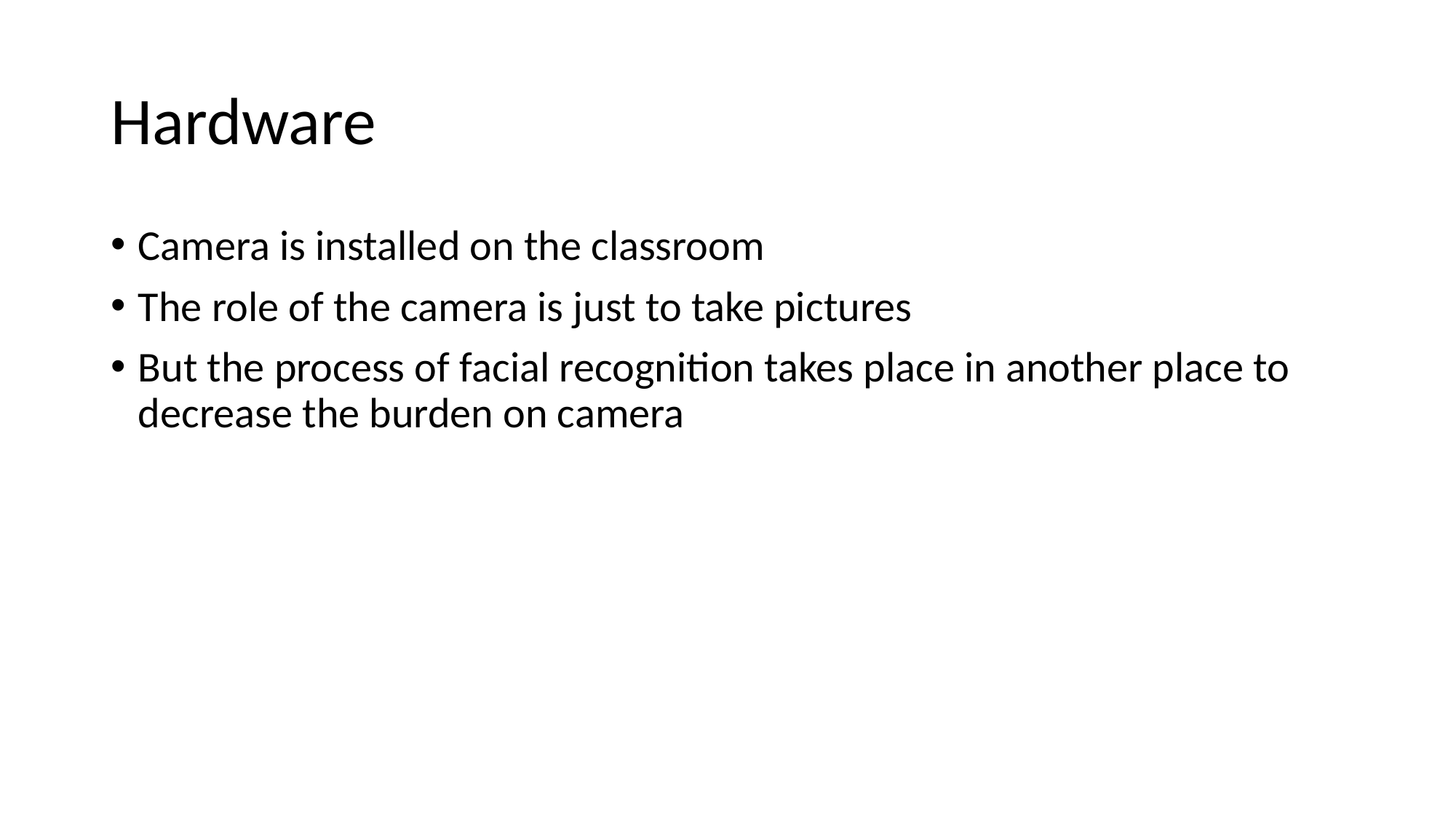

# Hardware
Camera is installed on the classroom
The role of the camera is just to take pictures
But the process of facial recognition takes place in another place to decrease the burden on camera